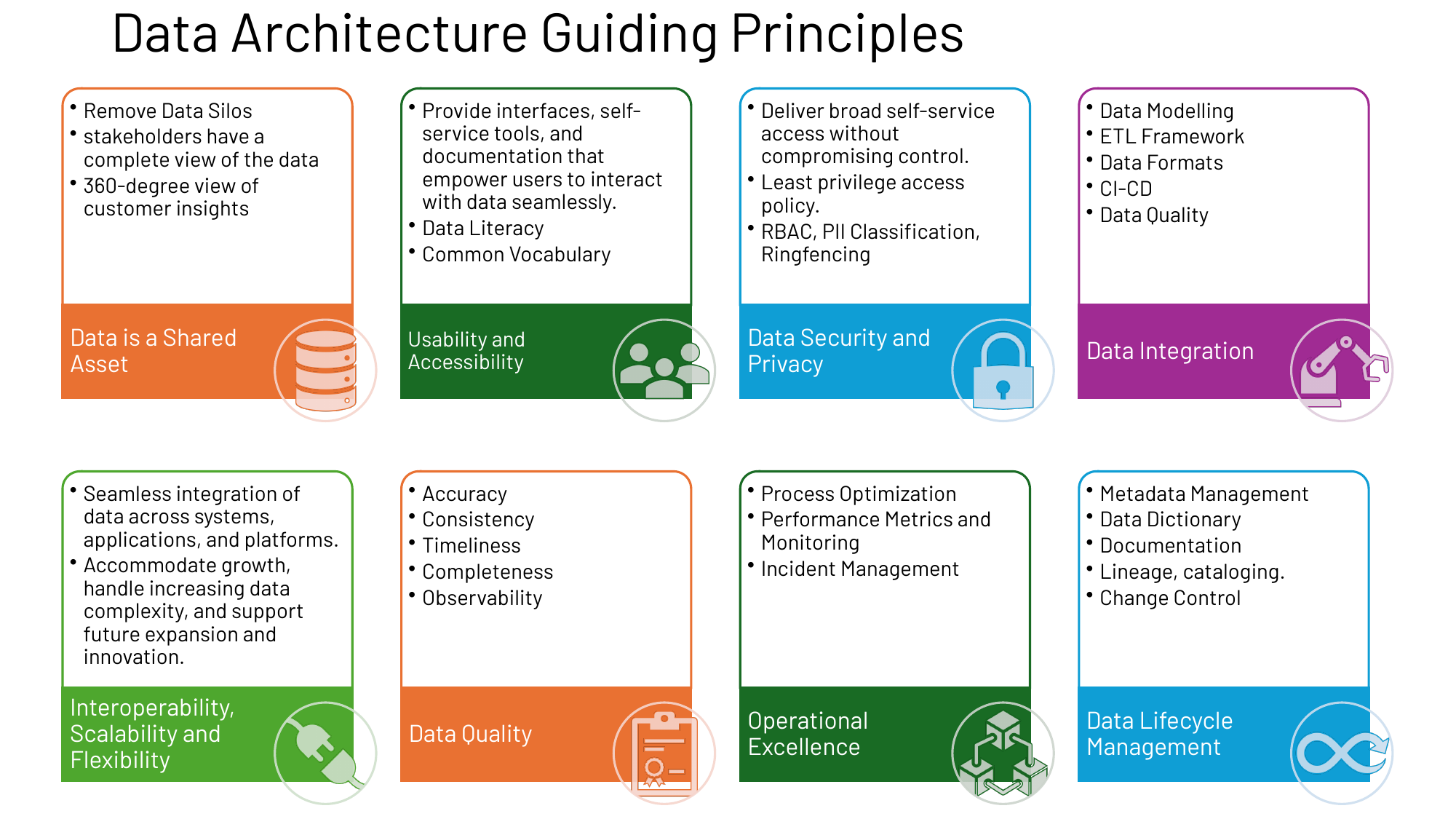

# Data Architecture Guiding Principles
Remove Data Silos
stakeholders have a complete view of the data
360-degree view of customer insights
Data is a Shared Asset
Provide interfaces, self-service tools, and documentation that empower users to interact with data seamlessly.
Data Literacy
Common Vocabulary
Usability and Accessibility
Deliver broad self-service access without compromising control.
Least privilege access policy.
RBAC, PII Classification, Ringfencing
Data Security and Privacy
Data Modelling
ETL Framework
Data Formats
CI-CD
Data Quality
Data Integration
Seamless integration of data across systems, applications, and platforms.
Accommodate growth, handle increasing data complexity, and support future expansion and innovation.
Interoperability, Scalability and Flexibility
Accuracy
Consistency
Timeliness
Completeness
Observability
Data Quality
Process Optimization
Performance Metrics and Monitoring
Incident Management
Operational Excellence
Metadata Management
Data Dictionary
Documentation
Lineage, cataloging.
Change Control
Data Lifecycle Management